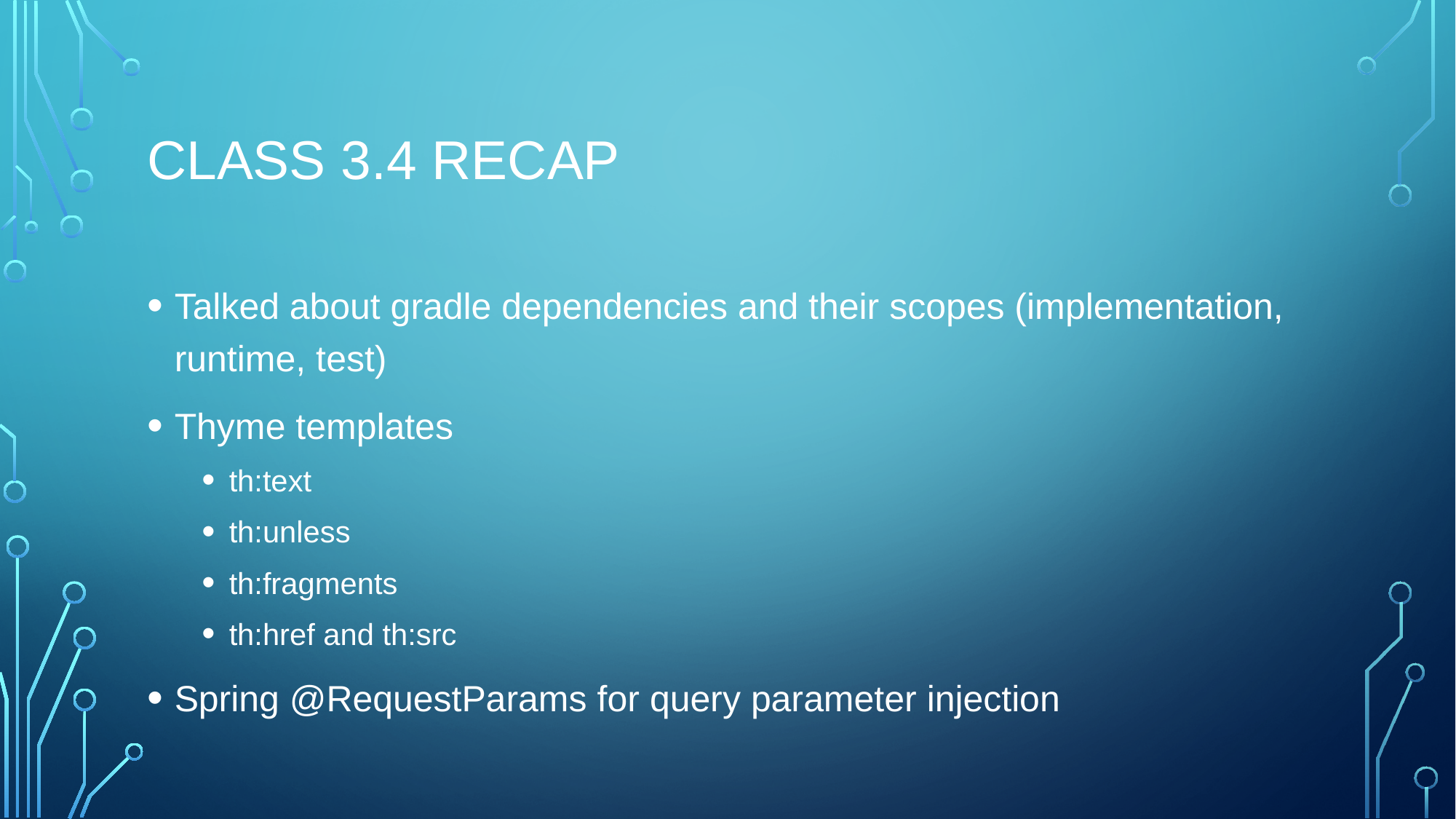

# Class 3.4 recap
Talked about gradle dependencies and their scopes (implementation, runtime, test)
Thyme templates
th:text
th:unless
th:fragments
th:href and th:src
Spring @RequestParams for query parameter injection